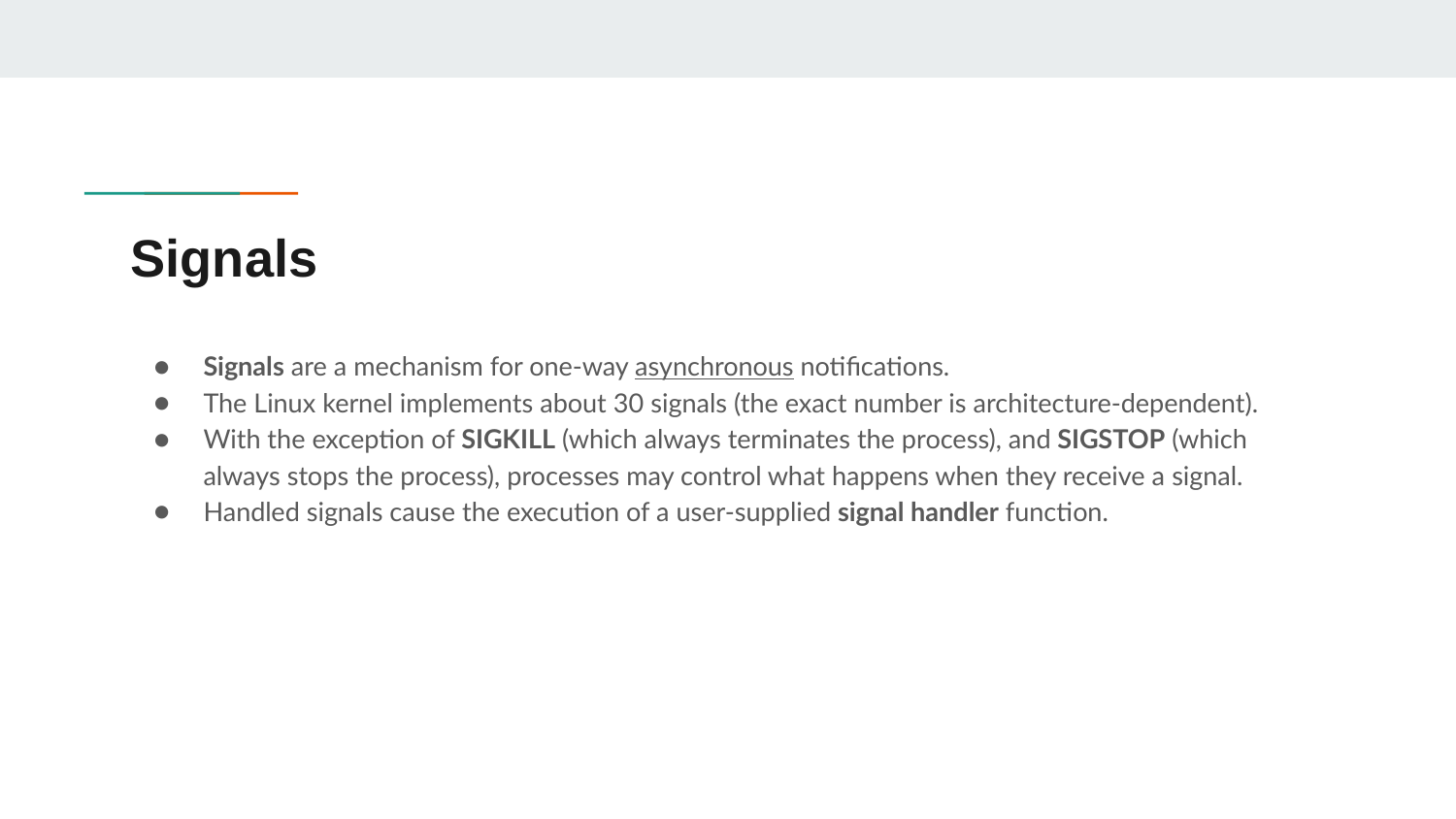

# Signals
Signals are a mechanism for one-way asynchronous notifications.
The Linux kernel implements about 30 signals (the exact number is architecture-dependent).
With the exception of SIGKILL (which always terminates the process), and SIGSTOP (which always stops the process), processes may control what happens when they receive a signal.
Handled signals cause the execution of a user-supplied signal handler function.